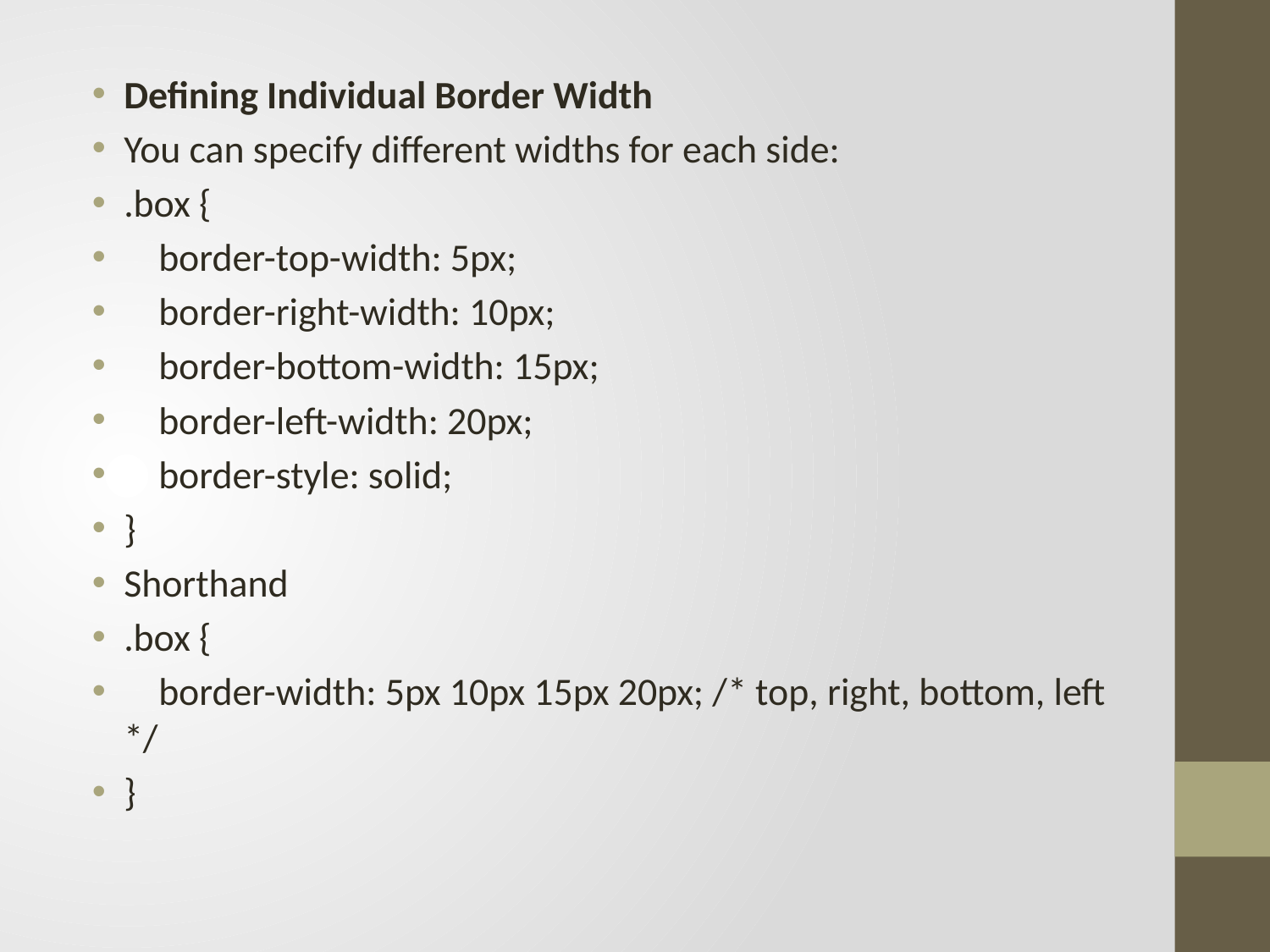

Defining Individual Border Width
You can specify different widths for each side:
.box {
    border-top-width: 5px;
    border-right-width: 10px;
    border-bottom-width: 15px;
    border-left-width: 20px;
    border-style: solid;
}
Shorthand
.box {
    border-width: 5px 10px 15px 20px; /* top, right, bottom, left */
}